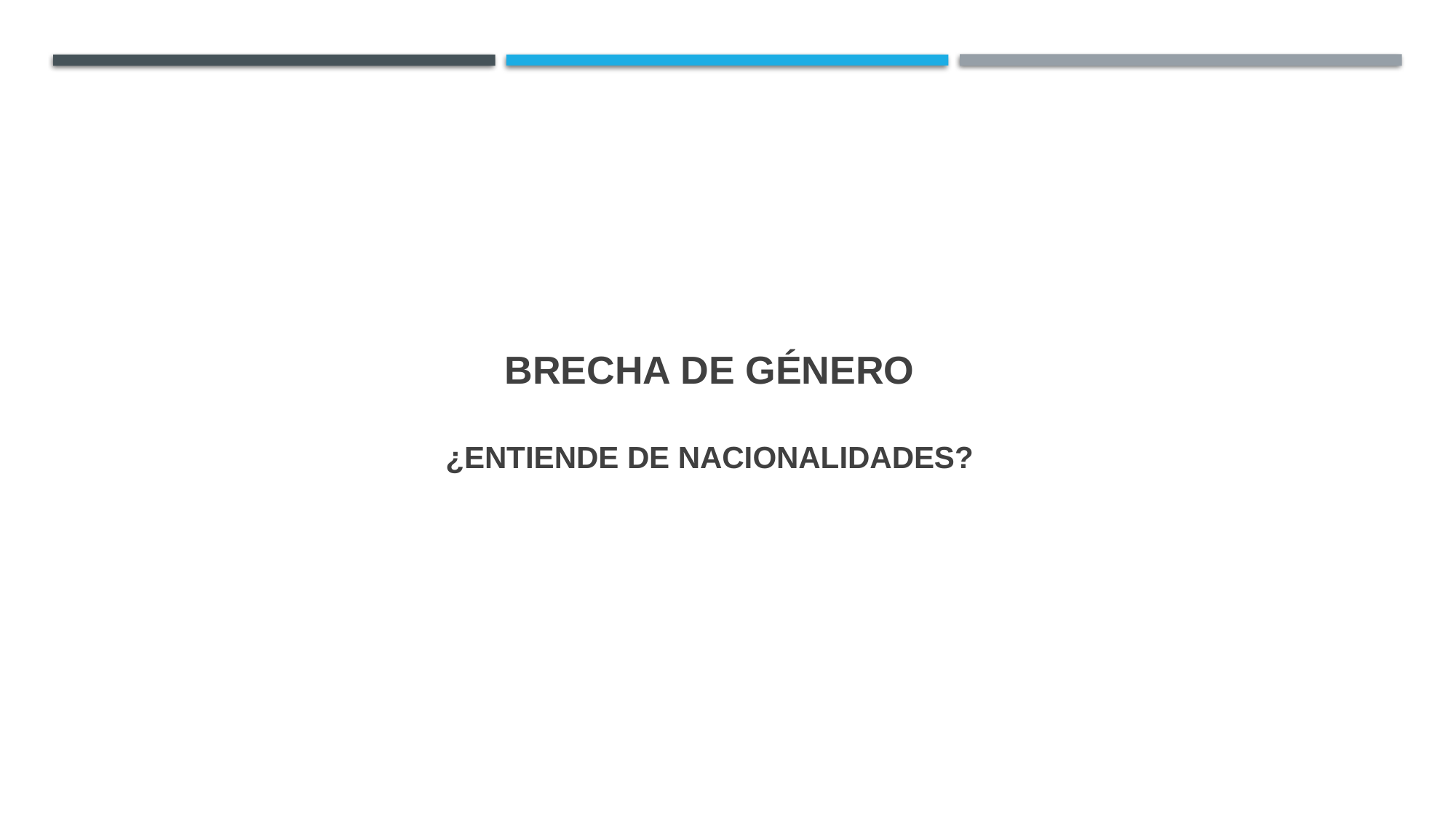

# Brecha de género ¿Entiende de nacionalidades?